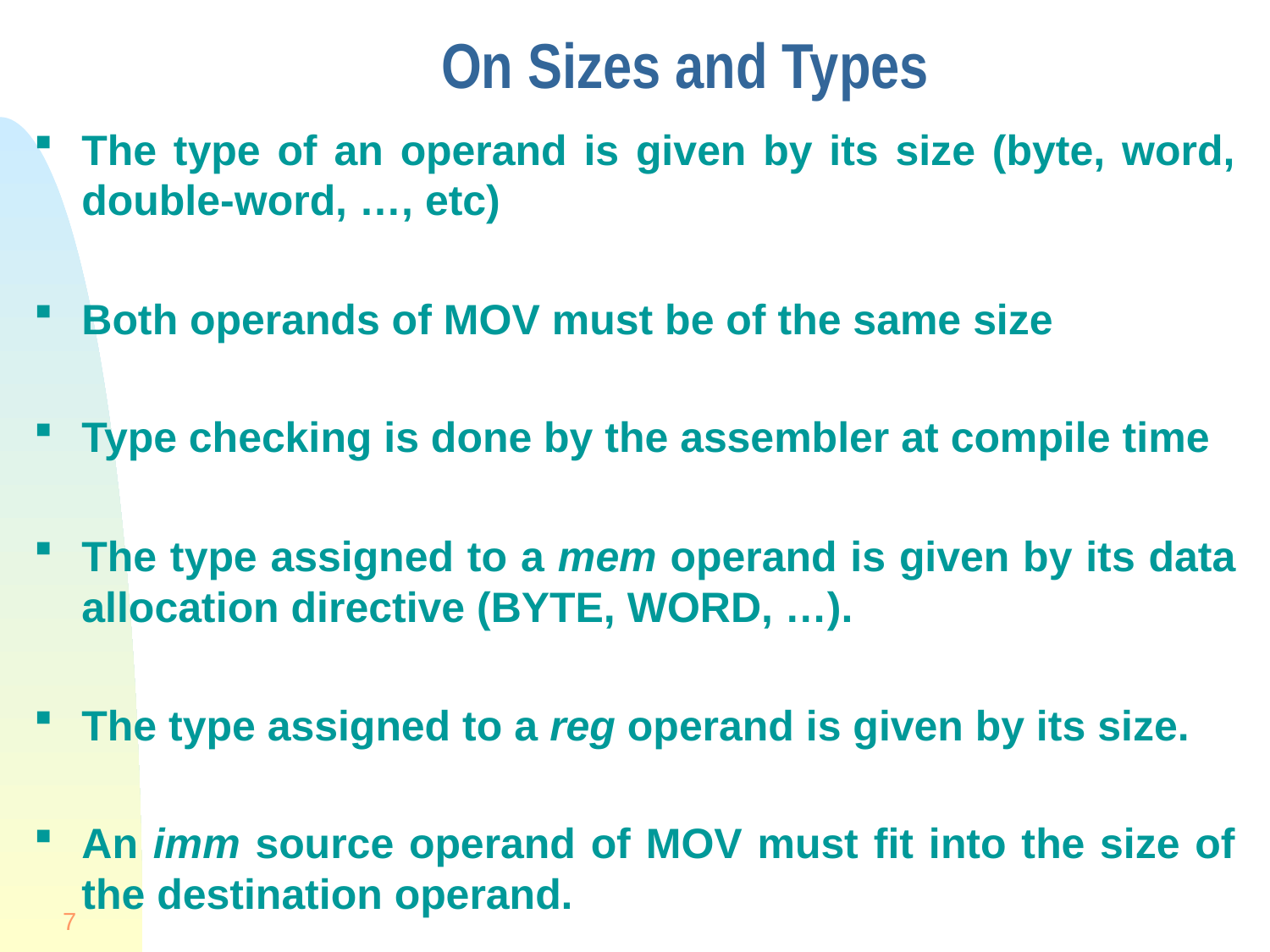

# On Sizes and Types
The type of an operand is given by its size (byte, word, double-word, …, etc)

Both operands of MOV must be of the same size

Type checking is done by the assembler at compile time

The type assigned to a mem operand is given by its data allocation directive (BYTE, WORD, …).

The type assigned to a reg operand is given by its size.

An imm source operand of MOV must fit into the size of the destination operand.

7